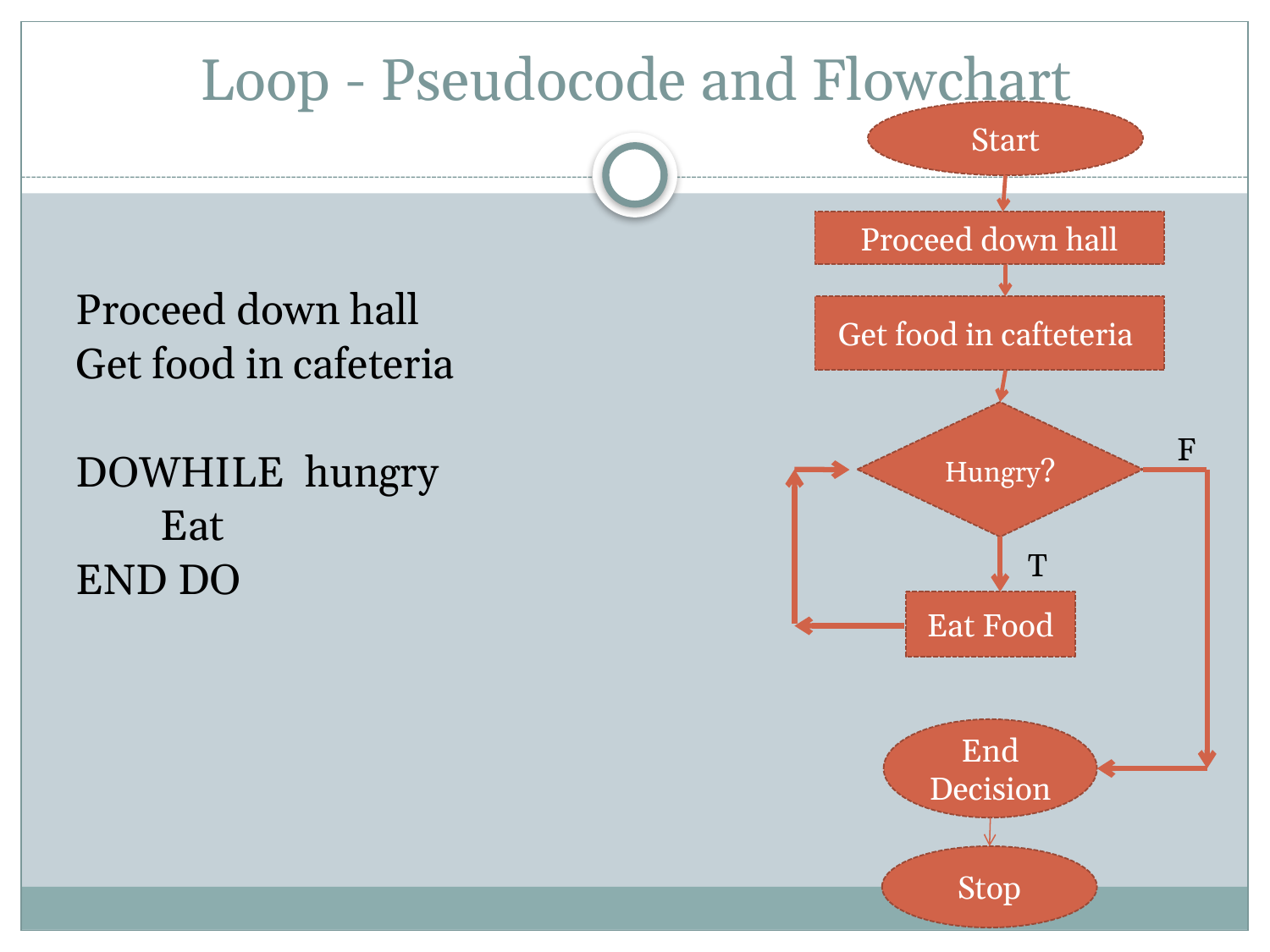

# Loop - Pseudocode and Flowchart
Start
Proceed down hall

Proceed down hall
Get food in cafeteria

DOWHILE  hungry
	Eat
END DO
Get food in cafteteria
Hungry?
F
T
Eat Food
End Decision
Stop